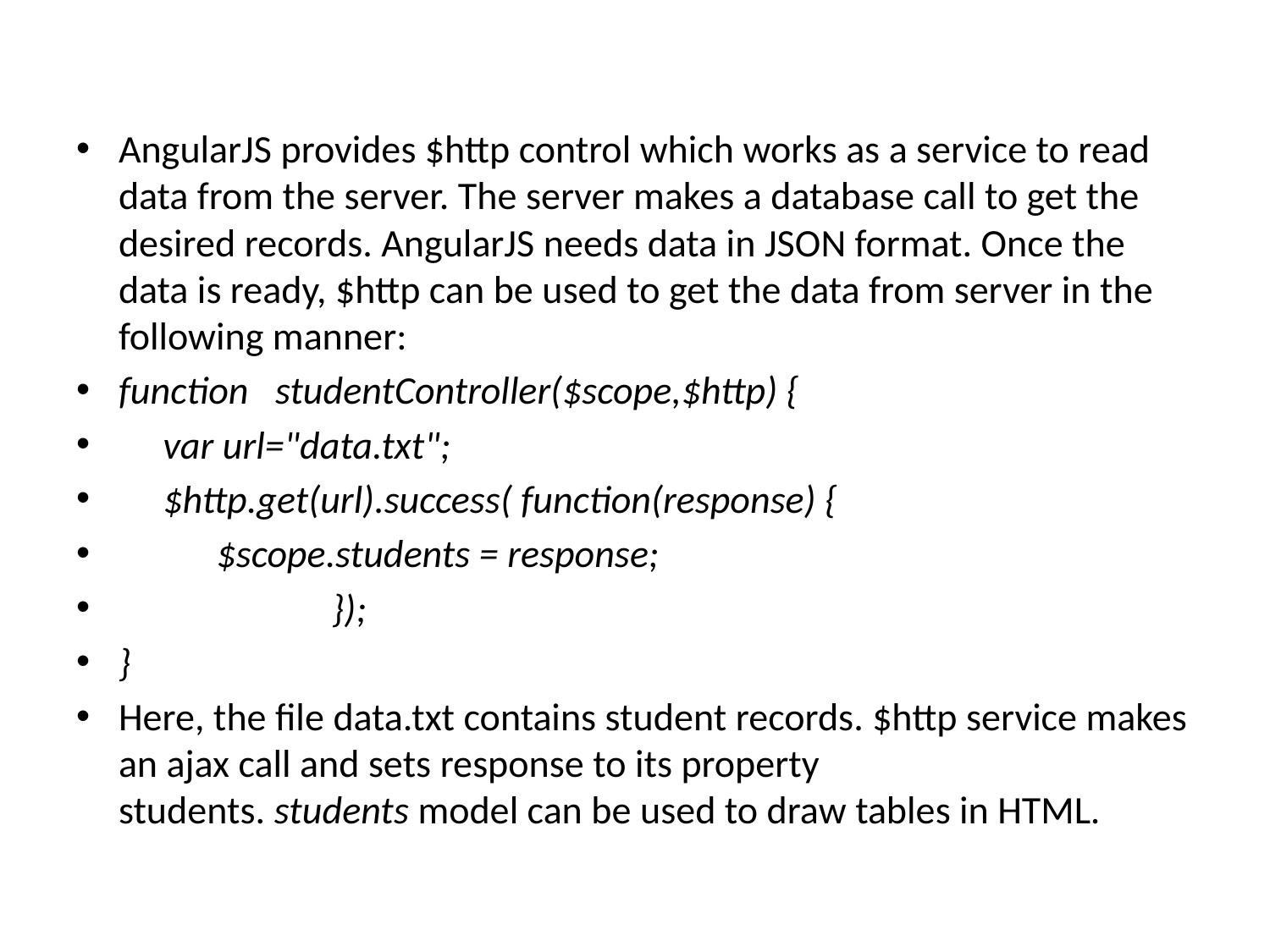

AngularJS provides $http control which works as a service to read data from the server. The server makes a database call to get the desired records. AngularJS needs data in JSON format. Once the data is ready, $http can be used to get the data from server in the following manner:
function   studentController($scope,$http) {
     var url="data.txt";
     $http.get(url).success( function(response) {
           $scope.students = response;
                        });
}
Here, the file data.txt contains student records. $http service makes an ajax call and sets response to its property students. students model can be used to draw tables in HTML.